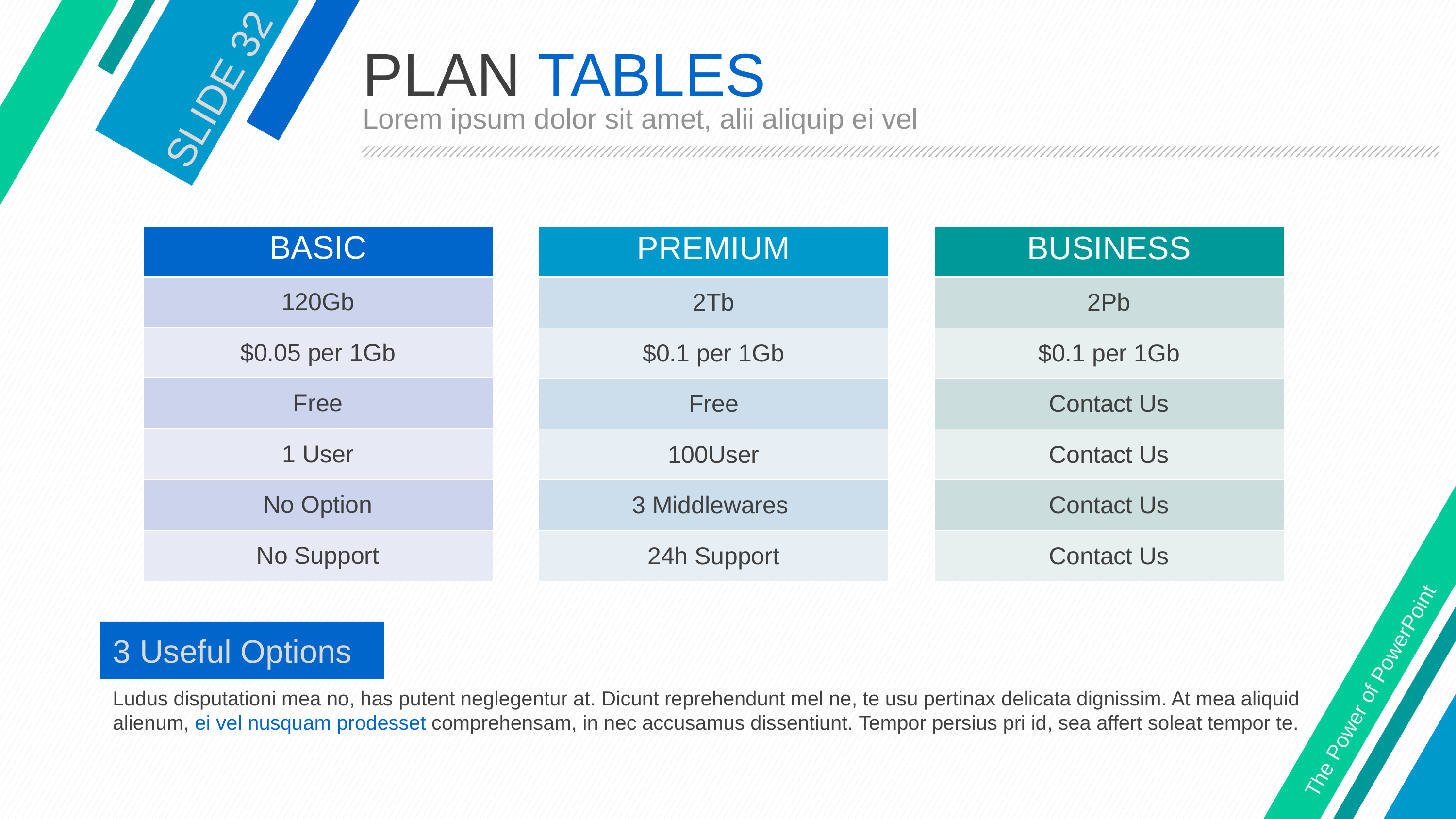

# PLAN TABLES
SLIDE 32
Lorem ipsum dolor sit amet, alii aliquip ei vel

| BASIC |
| --- |
| 120Gb |
| $0.05 per 1Gb |
| Free |
| 1 User |
| No Option |
| No Support |
| PREMIUM |
| --- |
| 2Tb |
| $0.1 per 1Gb |
| Free |
| 100User |
| 3 Middlewares |
| 24h Support |
| BUSINESS |
| --- |
| 2Pb |
| $0.1 per 1Gb |
| Contact Us |
| Contact Us |
| Contact Us |
| Contact Us |
The Power of PowerPoint
3 Useful Options
Ludus disputationi mea no, has putent neglegentur at. Dicunt reprehendunt mel ne, te usu pertinax delicata dignissim. At mea aliquid alienum, ei vel nusquam prodesset comprehensam, in nec accusamus dissentiunt. Tempor persius pri id, sea affert soleat tempor te.